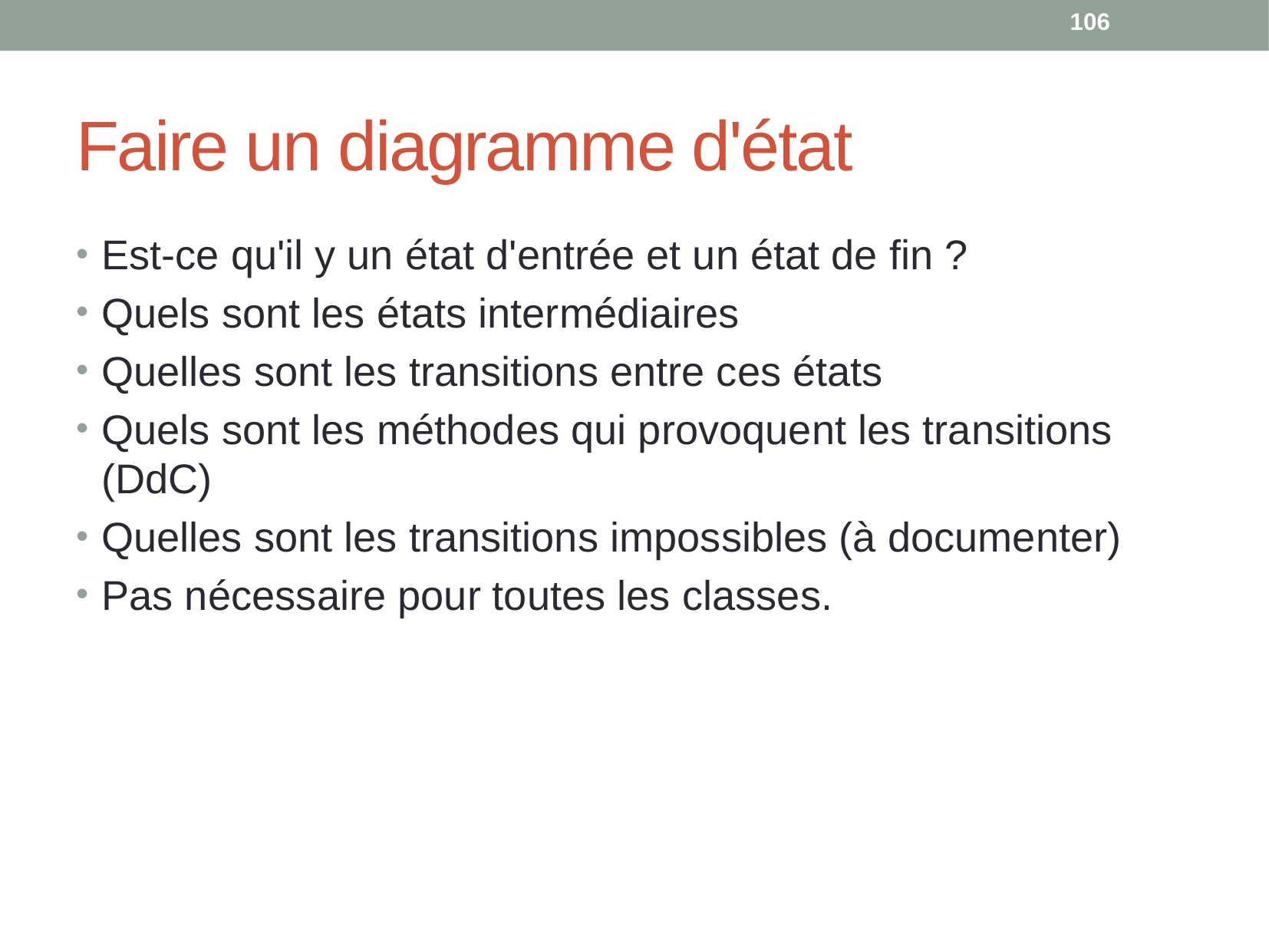

106
# Faire un diagramme d'état
Est-ce qu'il y un état d'entrée et un état de fin ?
Quels sont les états intermédiaires
Quelles sont les transitions entre ces états
Quels sont les méthodes qui provoquent les transitions (DdC)
Quelles sont les transitions impossibles (à documenter)
Pas nécessaire pour toutes les classes.